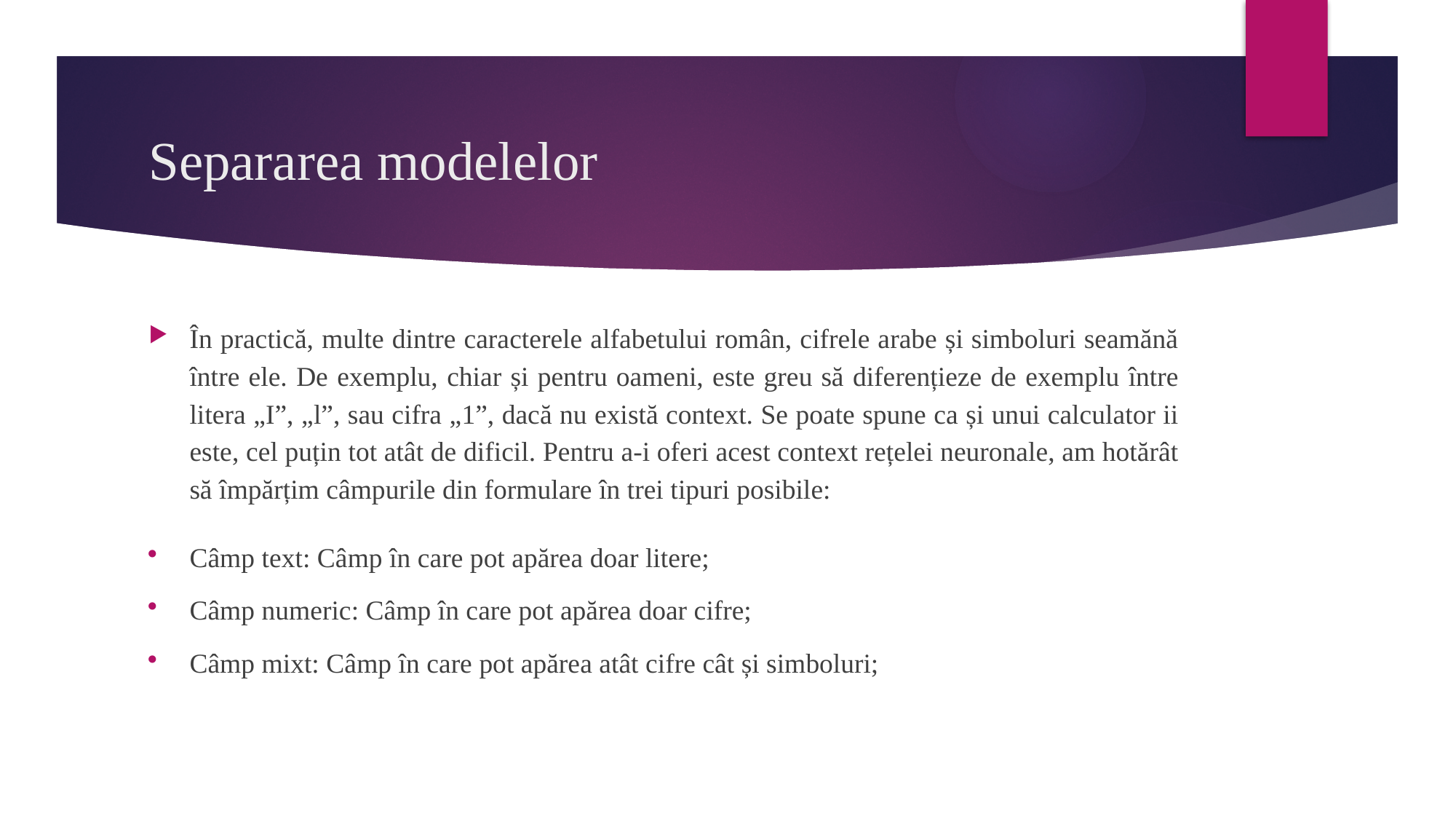

# Separarea modelelor
În practică, multe dintre caracterele alfabetului român, cifrele arabe și simboluri seamănă între ele. De exemplu, chiar și pentru oameni, este greu să diferențieze de exemplu între litera „I”, „l”, sau cifra „1”, dacă nu există context. Se poate spune ca și unui calculator ii este, cel puțin tot atât de dificil. Pentru a-i oferi acest context rețelei neuronale, am hotărât să împărțim câmpurile din formulare în trei tipuri posibile:
Câmp text: Câmp în care pot apărea doar litere;
Câmp numeric: Câmp în care pot apărea doar cifre;
Câmp mixt: Câmp în care pot apărea atât cifre cât și simboluri;